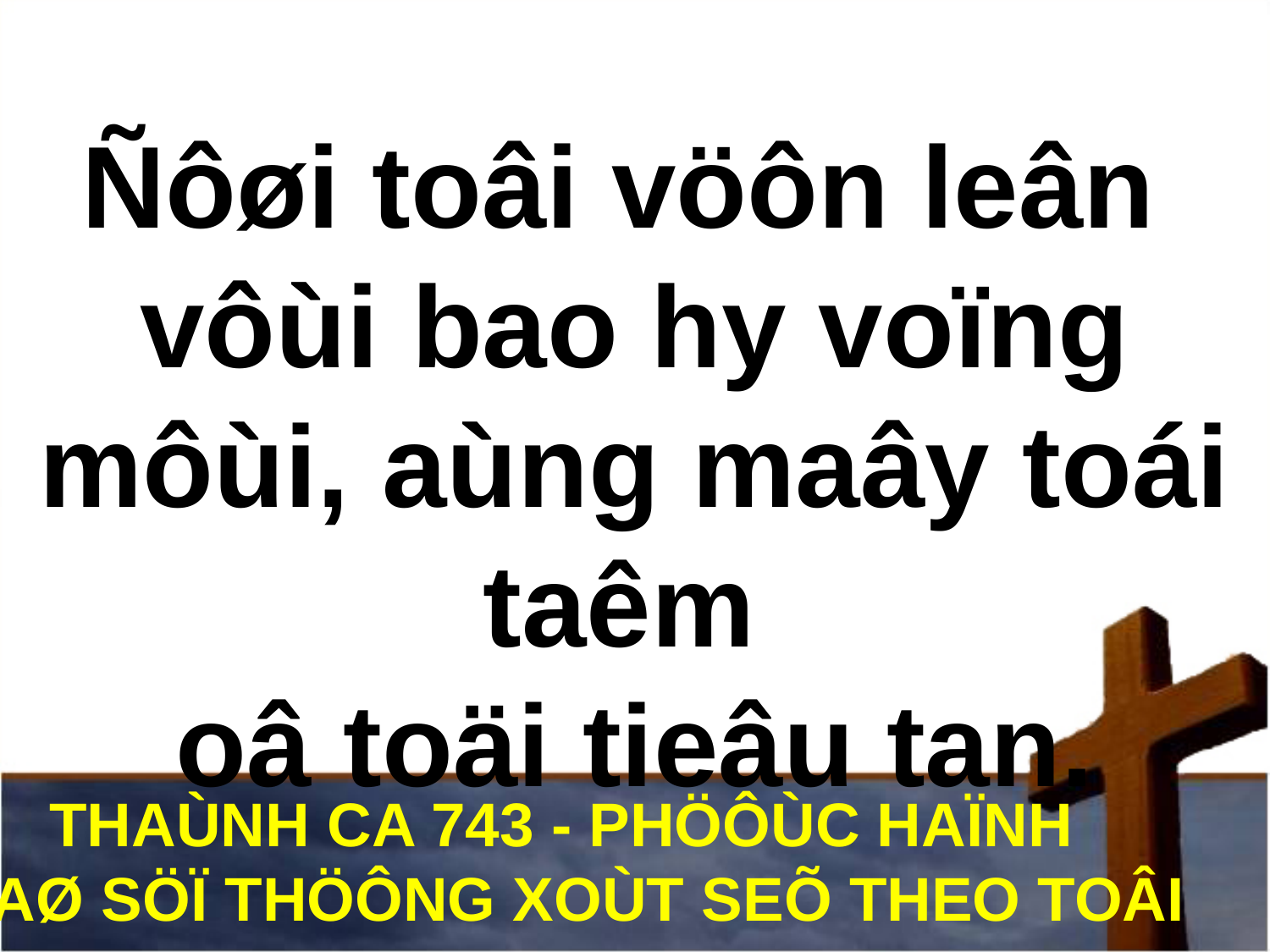

Ñôøi toâi vöôn leân
vôùi bao hy voïng môùi, aùng maây toái taêm
oâ toäi tieâu tan.
THAÙNH CA 743 - PHÖÔÙC HAÏNH
VAØ SÖÏ THÖÔNG XOÙT SEÕ THEO TOÂI